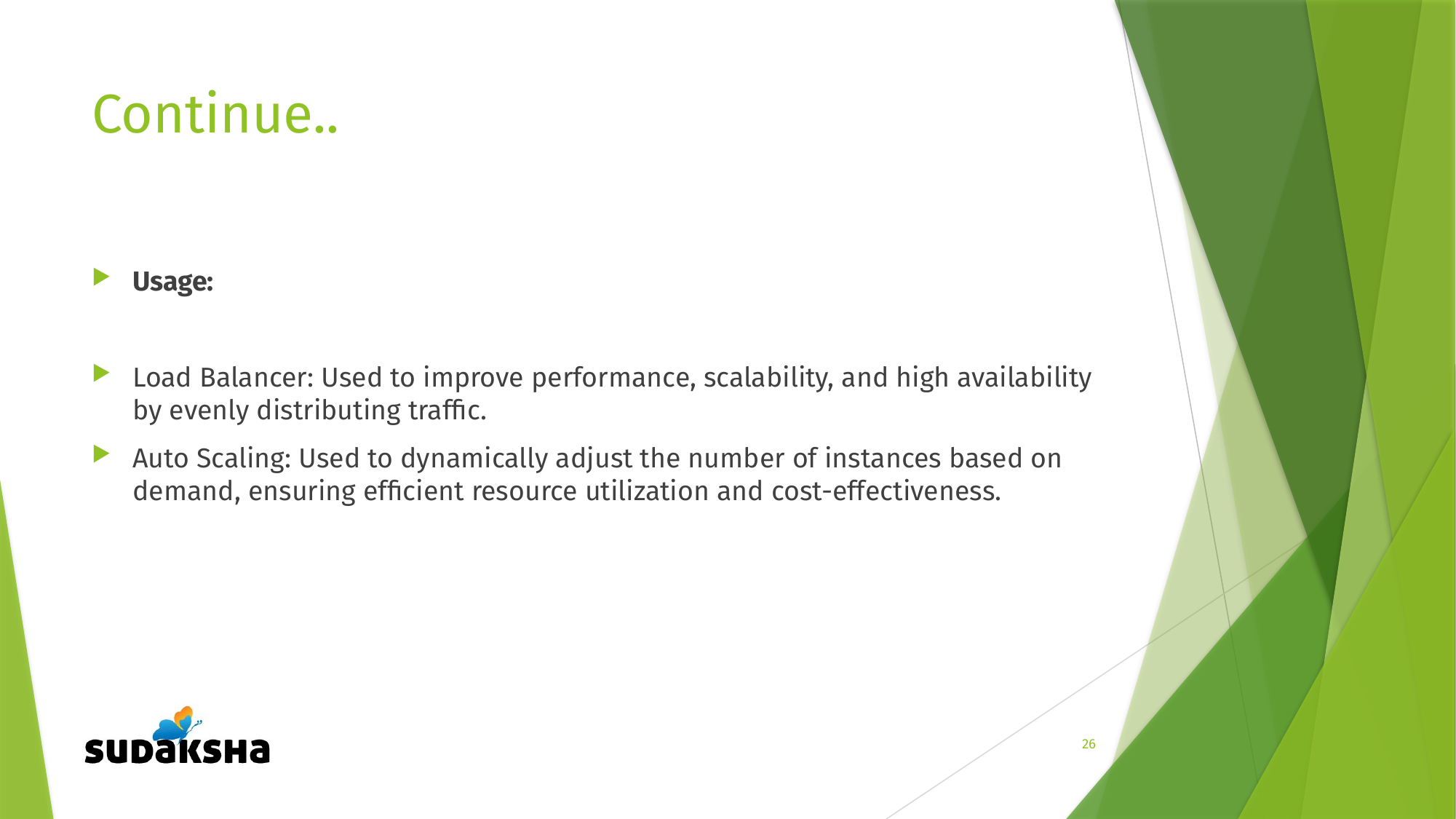

# Continue..
Usage:

Load Balancer: Used to improve performance, scalability, and high availability by evenly distributing traffic.
Auto Scaling: Used to dynamically adjust the number of instances based on demand, ensuring efficient resource utilization and cost-effectiveness.
26